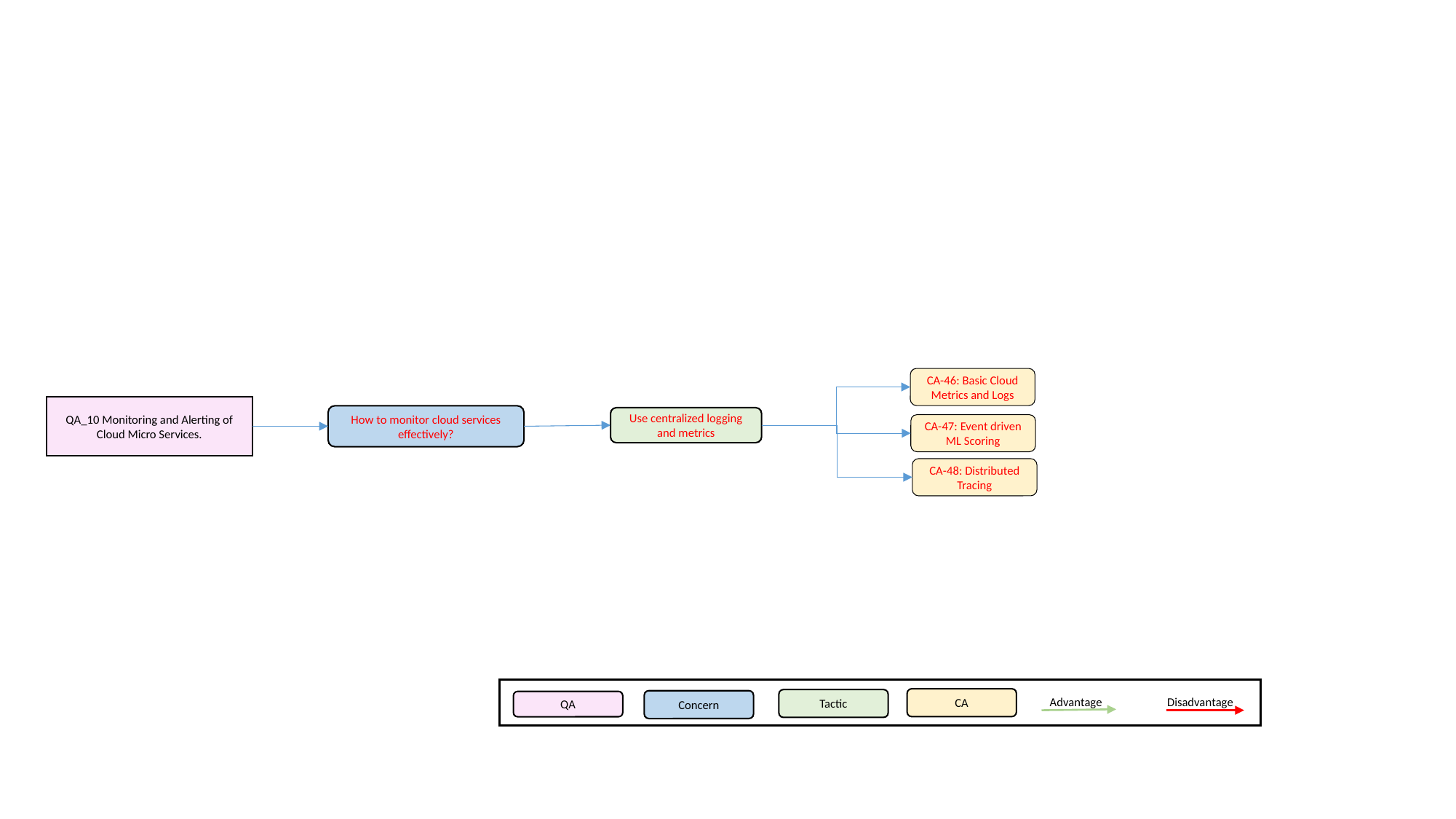

CA-46: Basic Cloud Metrics and Logs
QA_10 Monitoring and Alerting of Cloud Micro Services.
How to monitor cloud services effectively?
Use centralized logging and metrics
CA-47: Event driven ML Scoring
CA-48: Distributed Tracing

CA
Advantage
Disadvantage
Tactic
Concern
QA